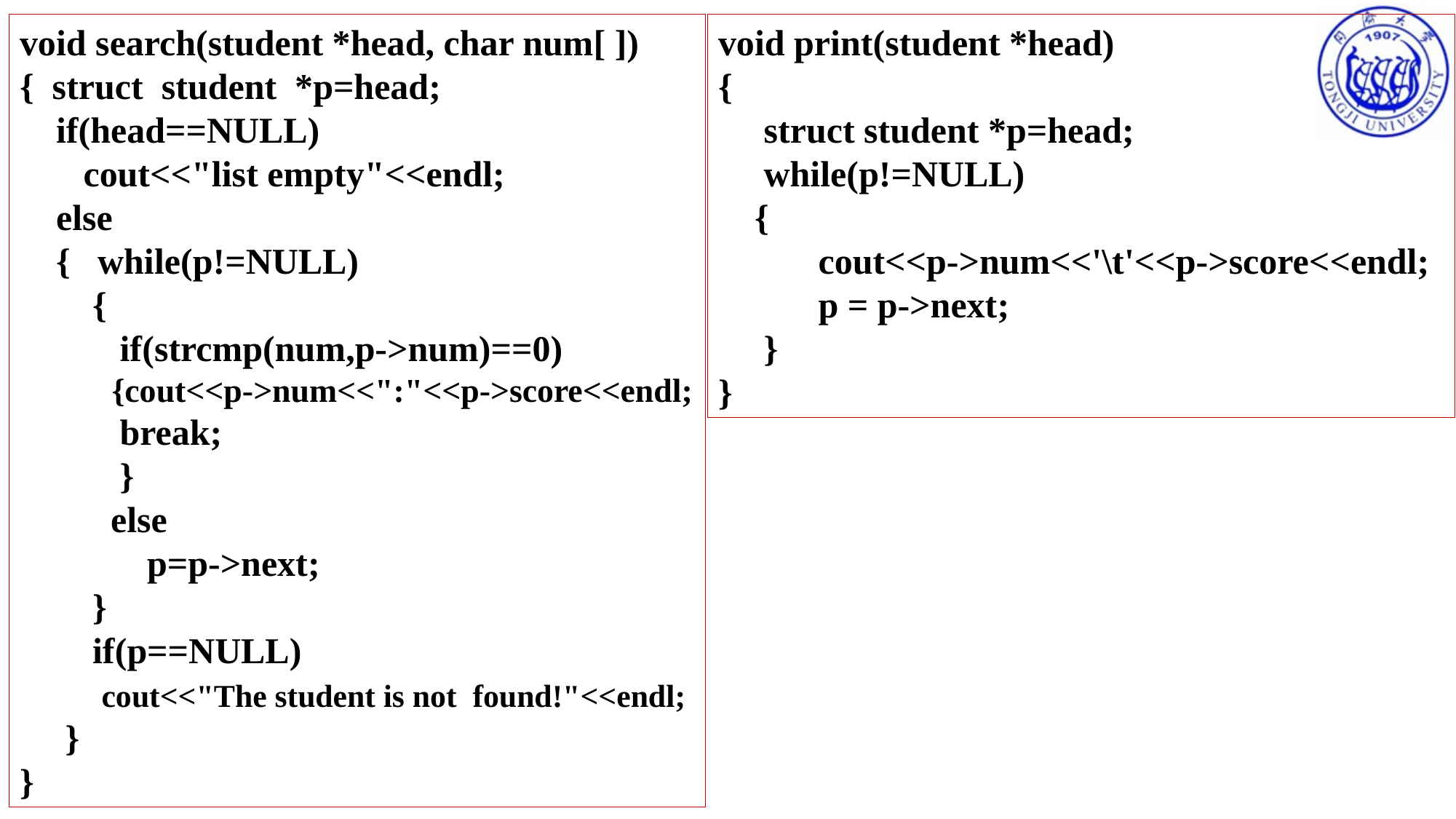

void search(student *head, char num[ ])
{  struct  student  *p=head;
    if(head==NULL)
       cout<<"list empty"<<endl;
    else
    {   while(p!=NULL)
        {
           if(strcmp(num,p->num)==0)
           {cout<<p->num<<":"<<p->score<<endl;
           break;
           }
          else
	  p=p->next;
        }
        if(p==NULL)
         cout<<"The student is not  found!"<<endl;
     }
}
void print(student *head)
{
     struct student *p=head;
     while(p!=NULL)
    {
           cout<<p->num<<'\t'<<p->score<<endl;
           p = p->next;
     }
}